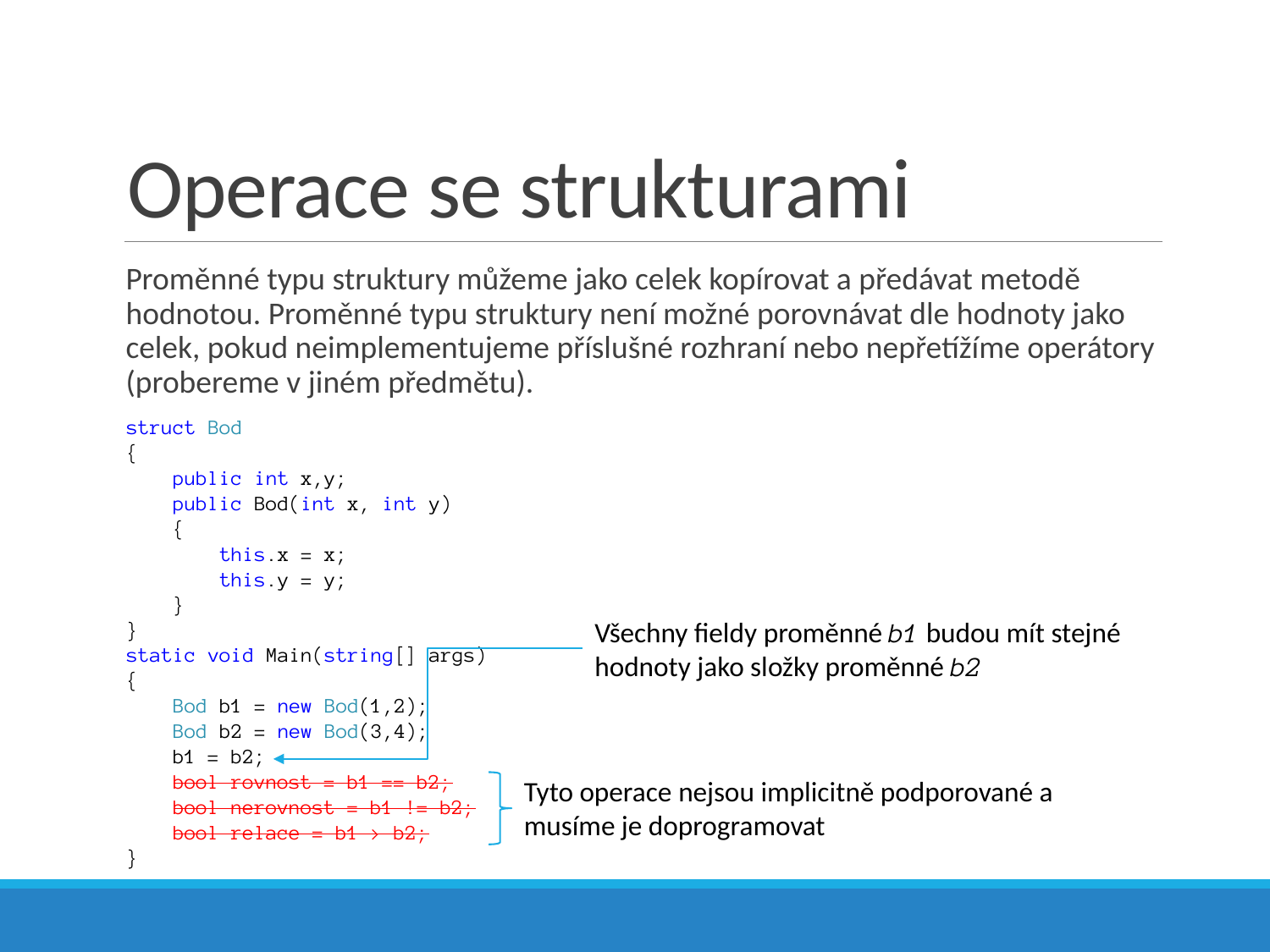

# Operace se strukturami
Proměnné typu struktury můžeme jako celek kopírovat a předávat metodě hodnotou. Proměnné typu struktury není možné porovnávat dle hodnoty jako celek, pokud neimplementujeme příslušné rozhraní nebo nepřetížíme operátory (probereme v jiném předmětu).
struct Bod
{
    public int x,y;
    public Bod(int x, int y)
    {
        this.x = x;
        this.y = y;
    }
}
static void Main(string[] args)
{
    Bod b1 = new Bod(1,2);
    Bod b2 = new Bod(3,4);
    b1 = b2;
    bool rovnost = b1 == b2;
    bool nerovnost = b1 != b2;
    bool relace = b1 > b2;
}
Všechny fieldy proměnné b1 budou mít stejné hodnoty jako složky proměnné b2
Tyto operace nejsou implicitně podporované a musíme je doprogramovat